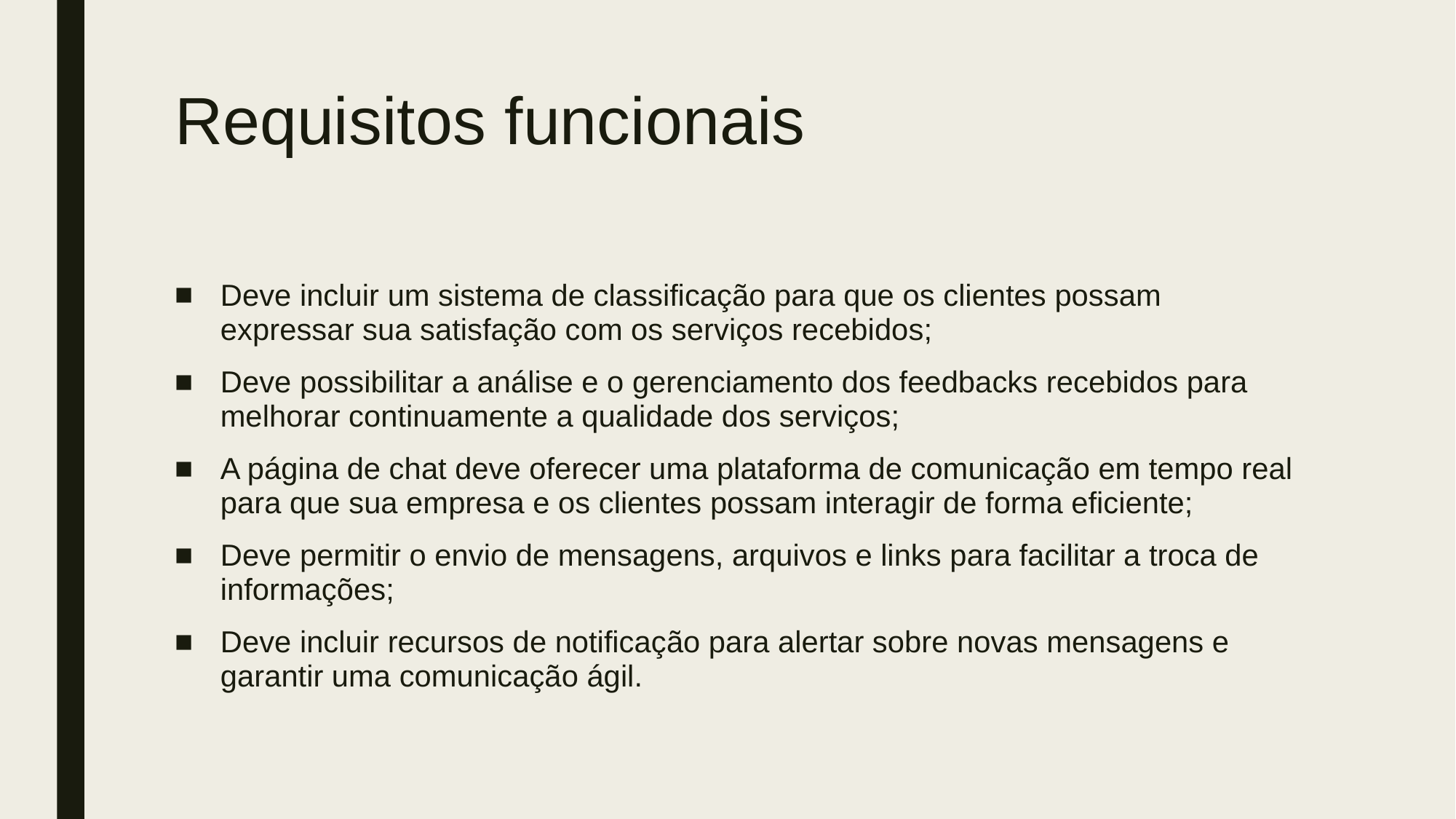

# Requisitos funcionais
Deve incluir um sistema de classificação para que os clientes possam expressar sua satisfação com os serviços recebidos;
Deve possibilitar a análise e o gerenciamento dos feedbacks recebidos para melhorar continuamente a qualidade dos serviços;
A página de chat deve oferecer uma plataforma de comunicação em tempo real para que sua empresa e os clientes possam interagir de forma eficiente;
Deve permitir o envio de mensagens, arquivos e links para facilitar a troca de informações;
Deve incluir recursos de notificação para alertar sobre novas mensagens e garantir uma comunicação ágil.